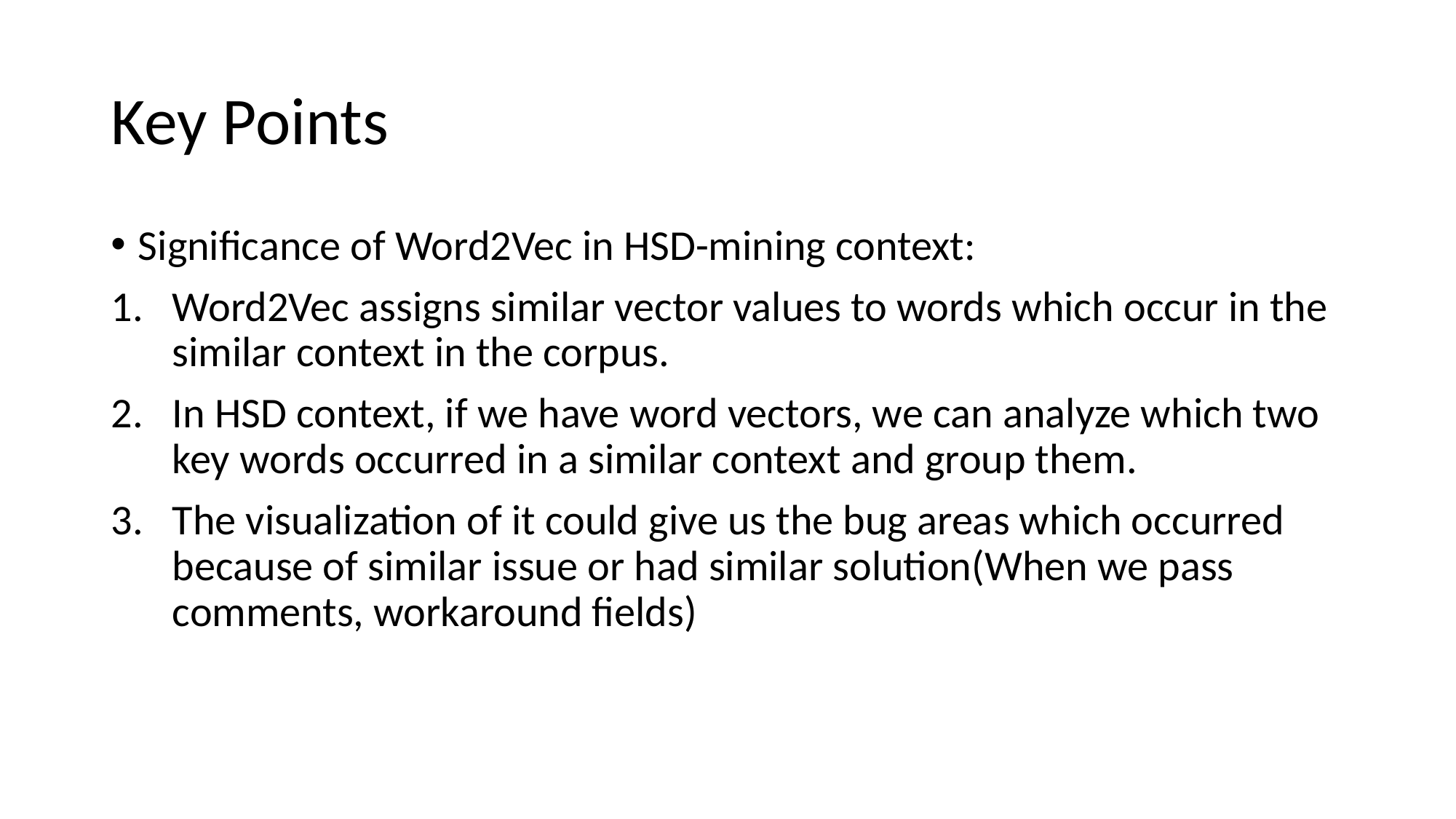

# Key Points
Significance of Word2Vec in HSD-mining context:
Word2Vec assigns similar vector values to words which occur in the similar context in the corpus.
In HSD context, if we have word vectors, we can analyze which two key words occurred in a similar context and group them.
The visualization of it could give us the bug areas which occurred because of similar issue or had similar solution(When we pass comments, workaround fields)